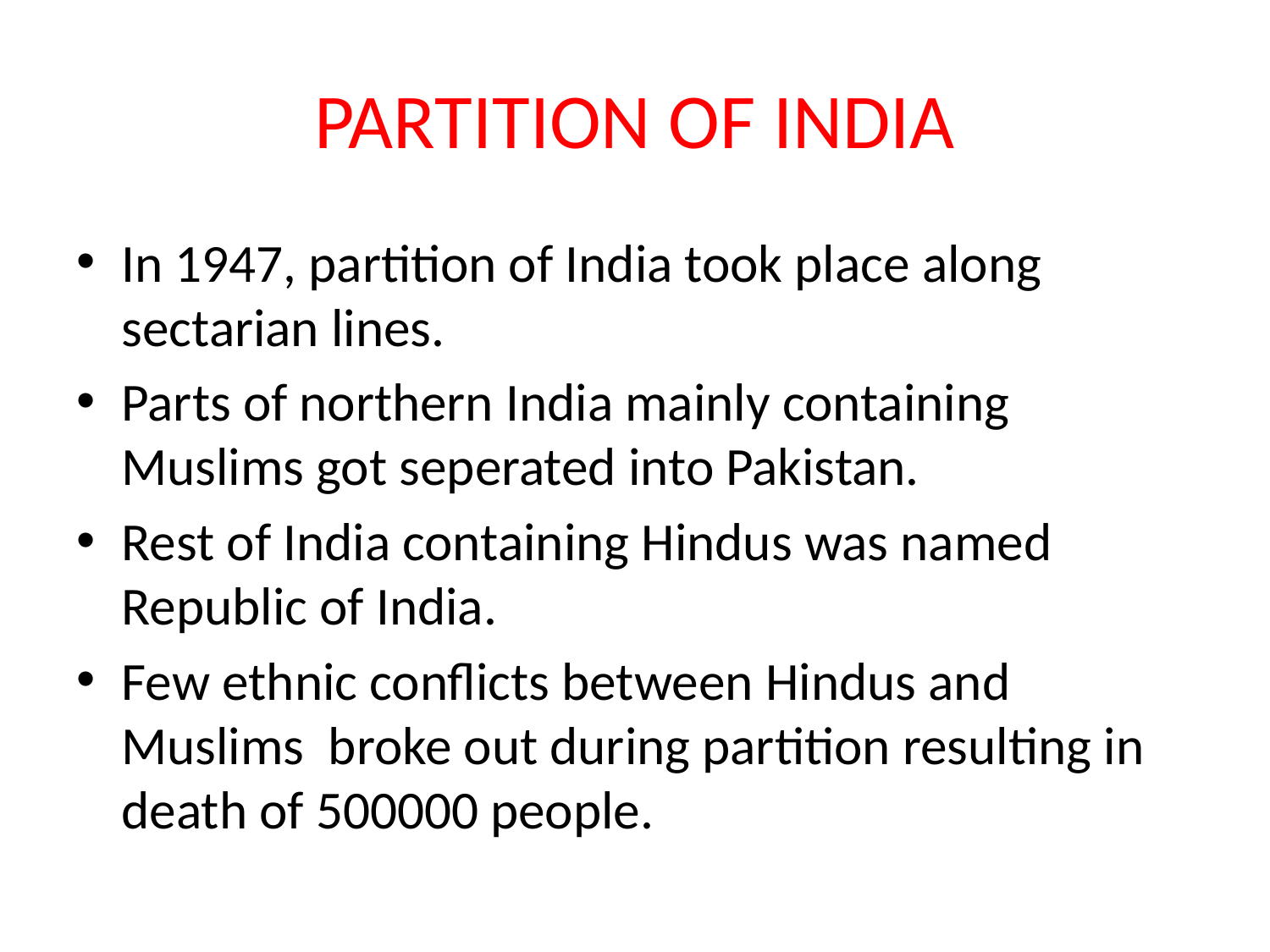

# PARTITION OF INDIA
In 1947, partition of India took place along sectarian lines.
Parts of northern India mainly containing Muslims got seperated into Pakistan.
Rest of India containing Hindus was named Republic of India.
Few ethnic conflicts between Hindus and Muslims  broke out during partition resulting in death of 500000 people.